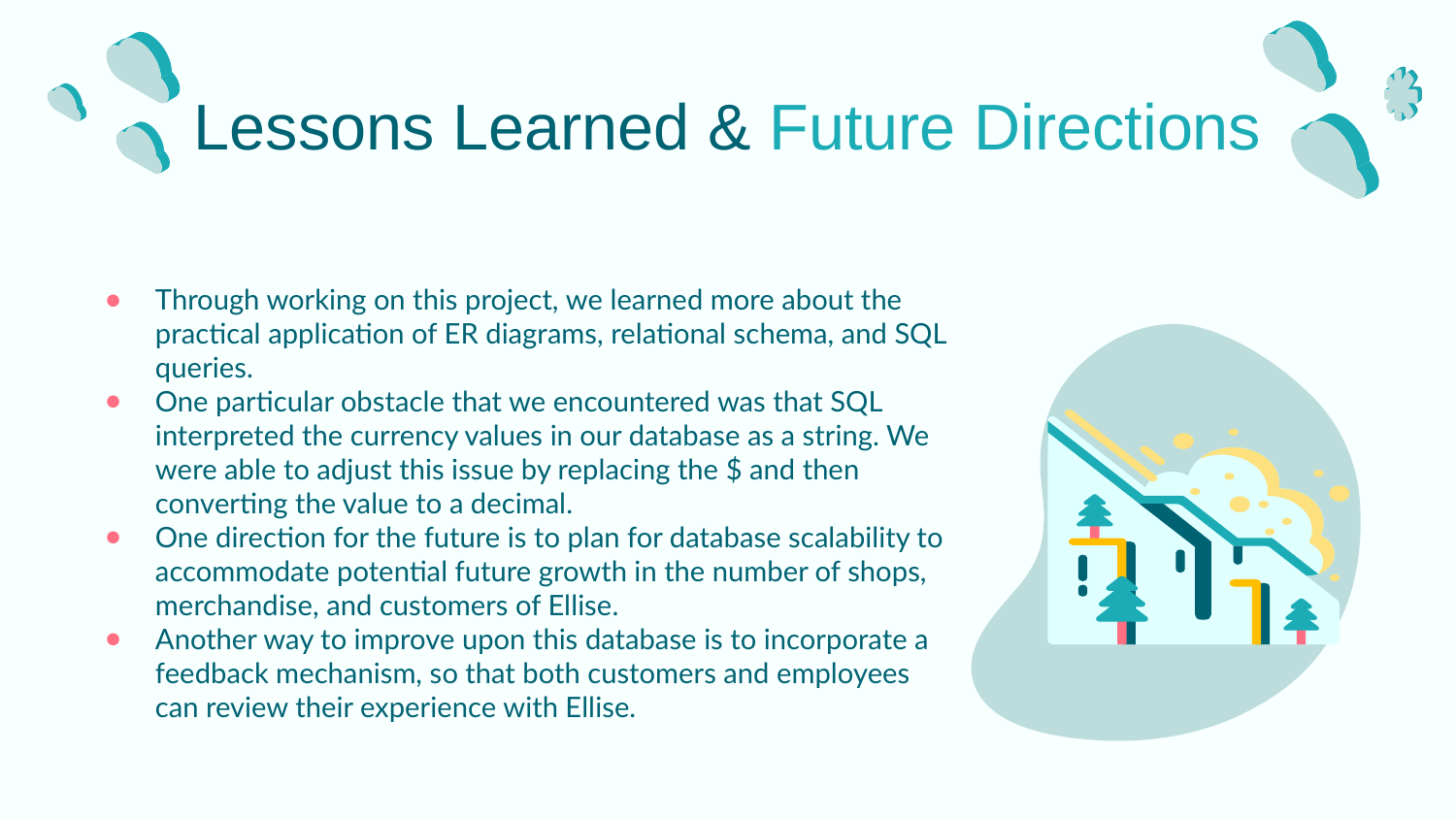

# Lessons Learned & Future Directions

Through working on this project, we learned more about the practical application of ER diagrams, relational schema, and SQL queries.
One particular obstacle that we encountered was that SQL interpreted the currency values in our database as a string. We were able to adjust this issue by replacing the $ and then converting the value to a decimal.
One direction for the future is to plan for database scalability to accommodate potential future growth in the number of shops, merchandise, and customers of Ellise.
Another way to improve upon this database is to incorporate a feedback mechanism, so that both customers and employees can review their experience with Ellise.